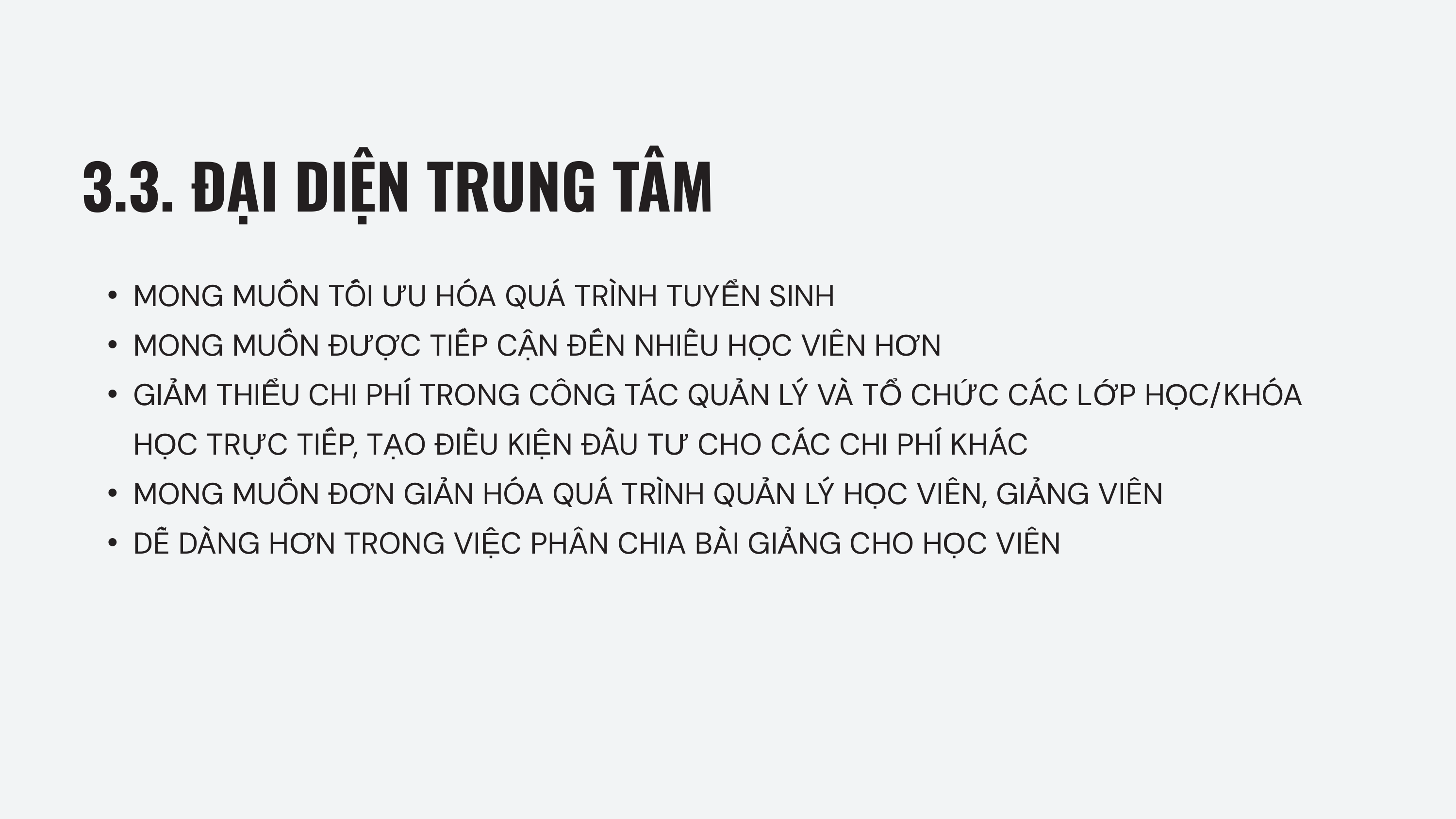

3.3. ĐẠI DIỆN TRUNG TÂM
MONG MUỐN TỐI ƯU HÓA QUÁ TRÌNH TUYỂN SINH
MONG MUỐN ĐƯỢC TIẾP CẬN ĐẾN NHIỀU HỌC VIÊN HƠN
GIẢM THIỂU CHI PHÍ TRONG CÔNG TÁC QUẢN LÝ VÀ TỔ CHỨC CÁC LỚP HỌC/KHÓA HỌC TRỰC TIẾP, TẠO ĐIỀU KIỆN ĐẦU TƯ CHO CÁC CHI PHÍ KHÁC
MONG MUỐN ĐƠN GIẢN HÓA QUÁ TRÌNH QUẢN LÝ HỌC VIÊN, GIẢNG VIÊN
DỄ DÀNG HƠN TRONG VIỆC PHÂN CHIA BÀI GIẢNG CHO HỌC VIÊN